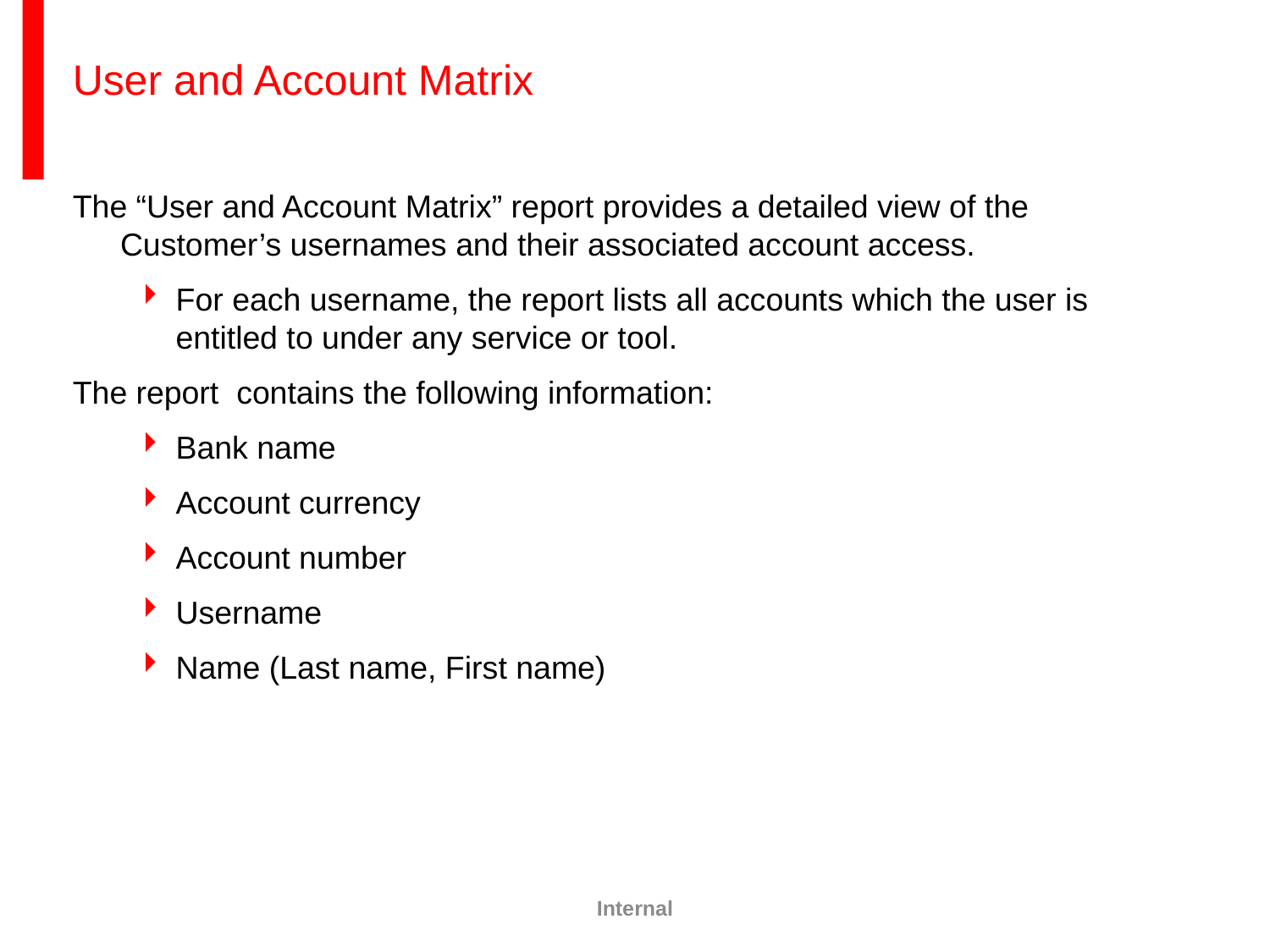

# User and Account Matrix
The “User and Account Matrix” report provides a detailed view of the Customer’s usernames and their associated account access.
For each username, the report lists all accounts which the user is entitled to under any service or tool.
The report  contains the following information:
Bank name
Account currency
Account number
Username
Name (Last name, First name)

Internal